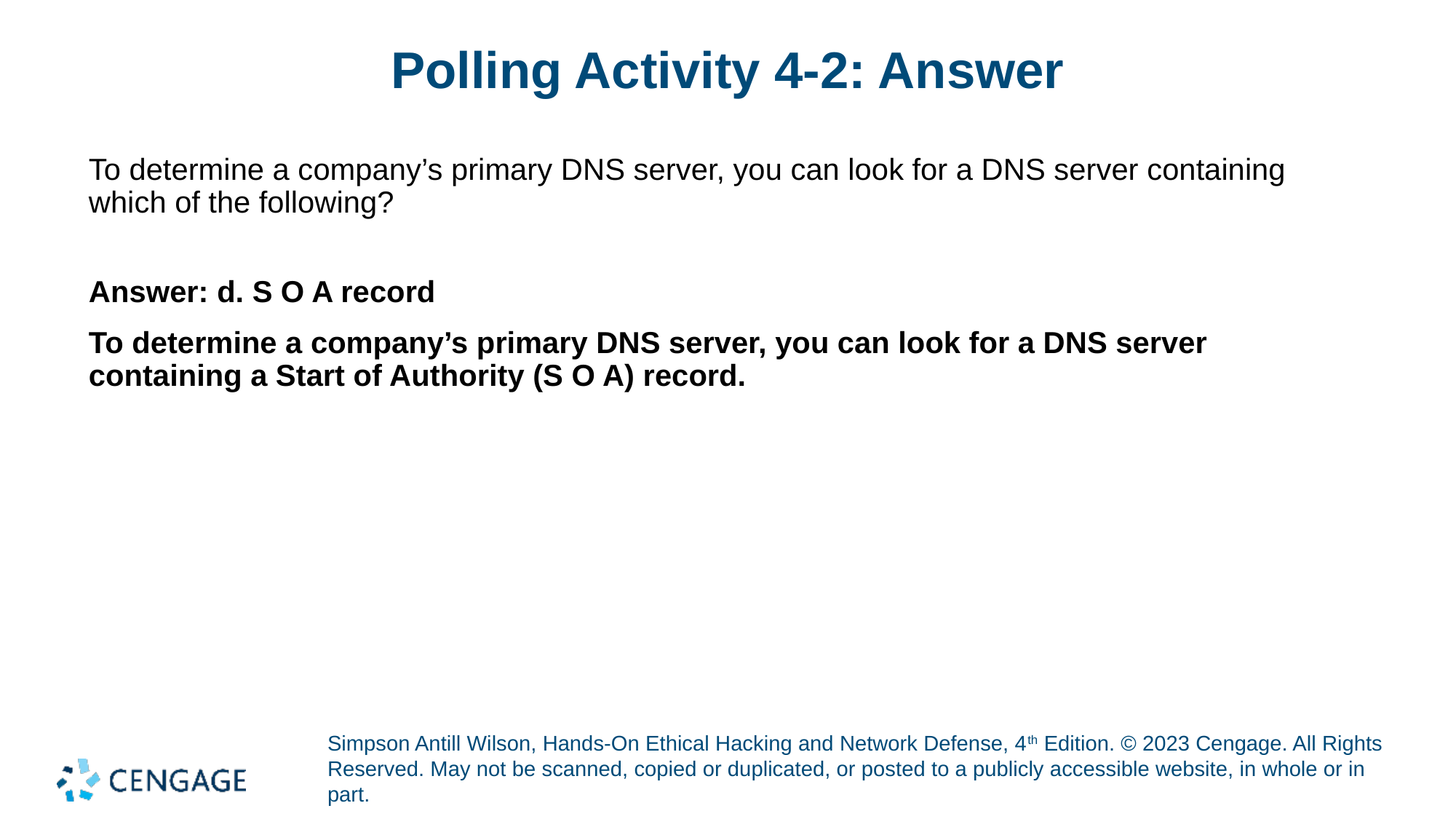

# Polling Activity 4-2: Answer
To determine a company’s primary DNS server, you can look for a DNS server containing which of the following?

Answer: d. S O A record
To determine a company’s primary DNS server, you can look for a DNS server containing a Start of Authority (S O A) record.